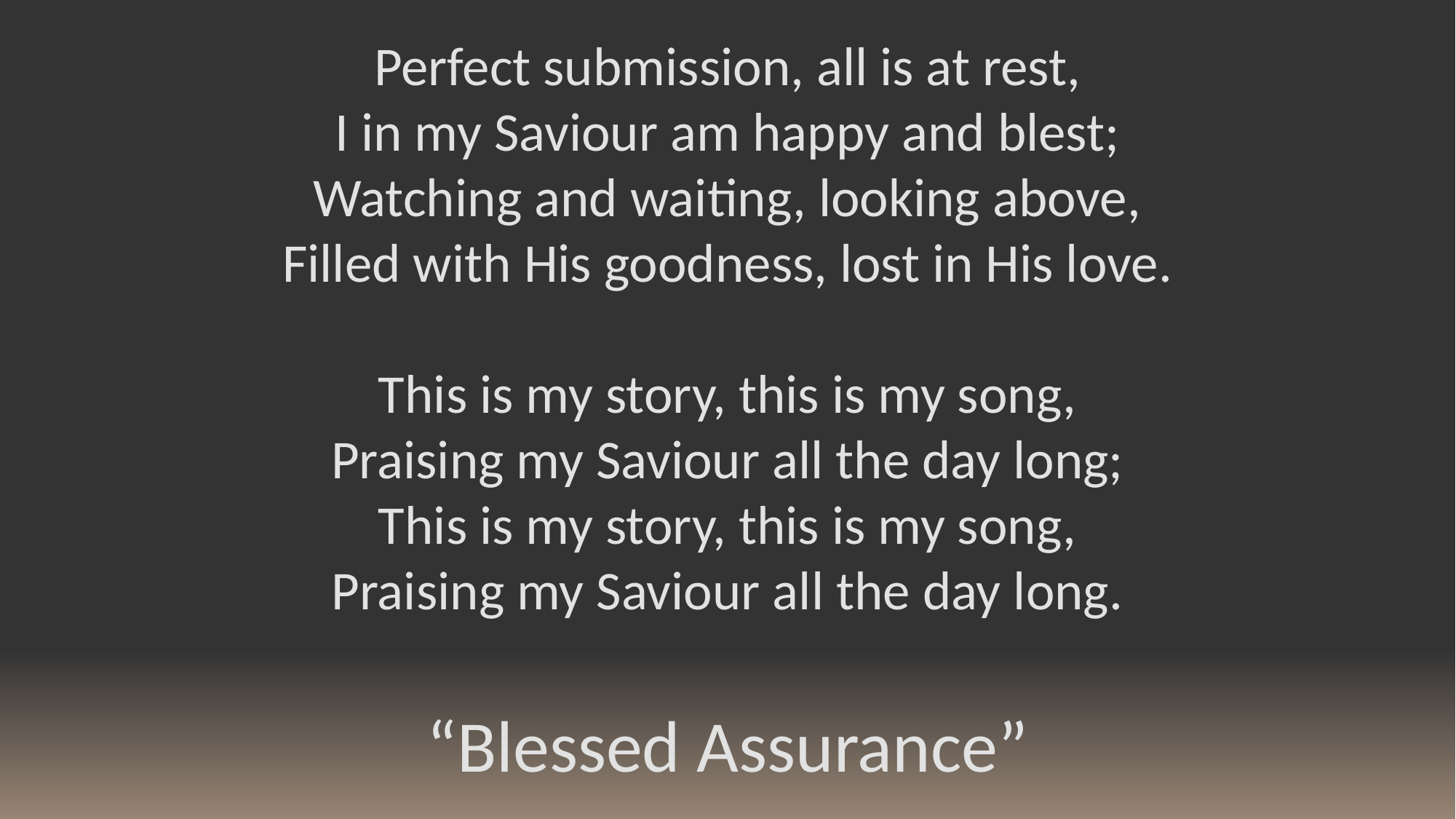

Perfect submission, all is at rest,
I in my Saviour am happy and blest;
Watching and waiting, looking above,
Filled with His goodness, lost in His love.

This is my story, this is my song,
Praising my Saviour all the day long;
This is my story, this is my song,
Praising my Saviour all the day long.

“Blessed Assurance”